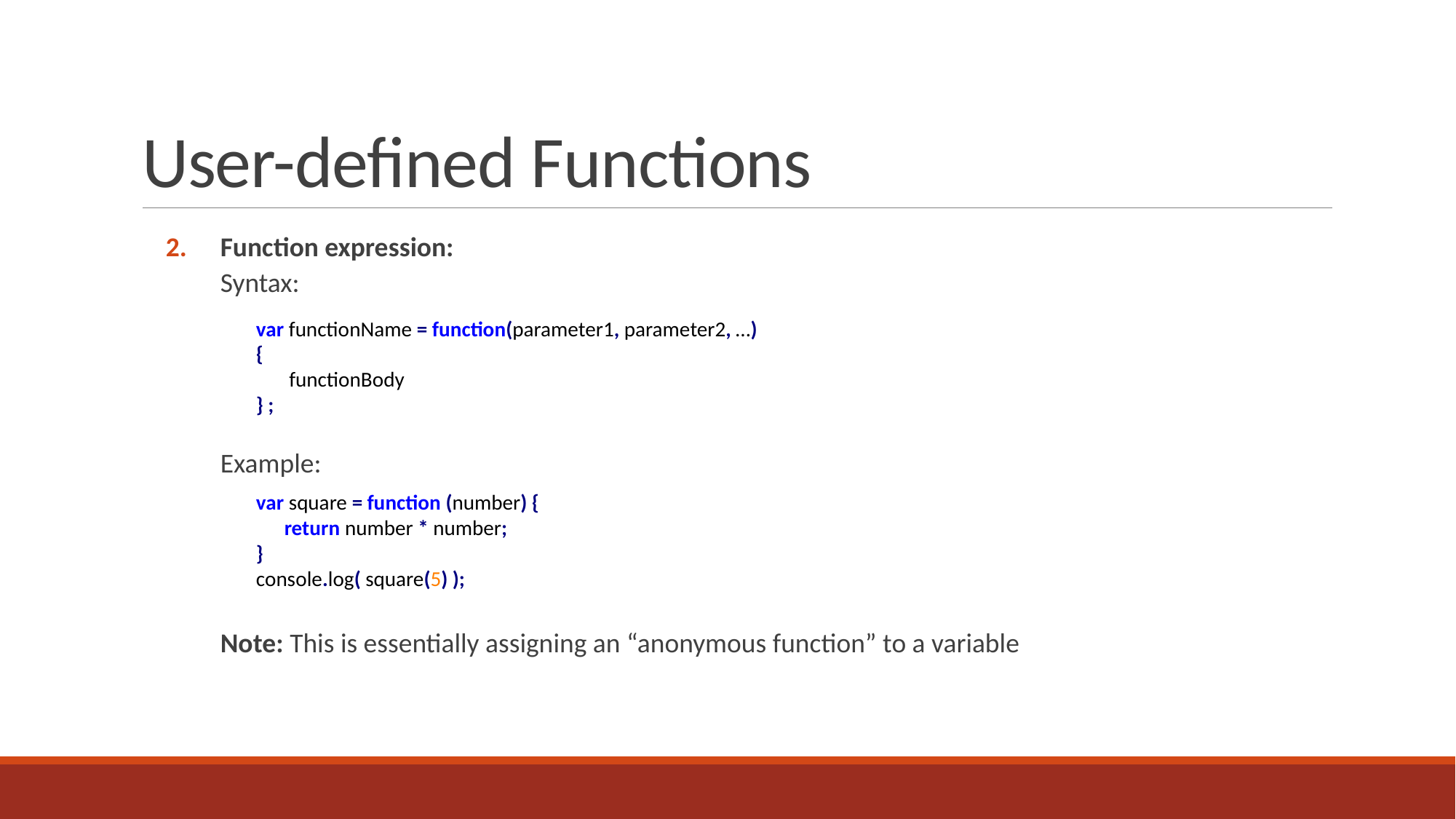

# User-defined Functions
Function expression:
Syntax:
Example:
Note: This is essentially assigning an “anonymous function” to a variable

var functionName = function(parameter1, parameter2, …)
{
       functionBody
} ;
var square = function (number) {
      return number * number;
}
console.log( square(5) );